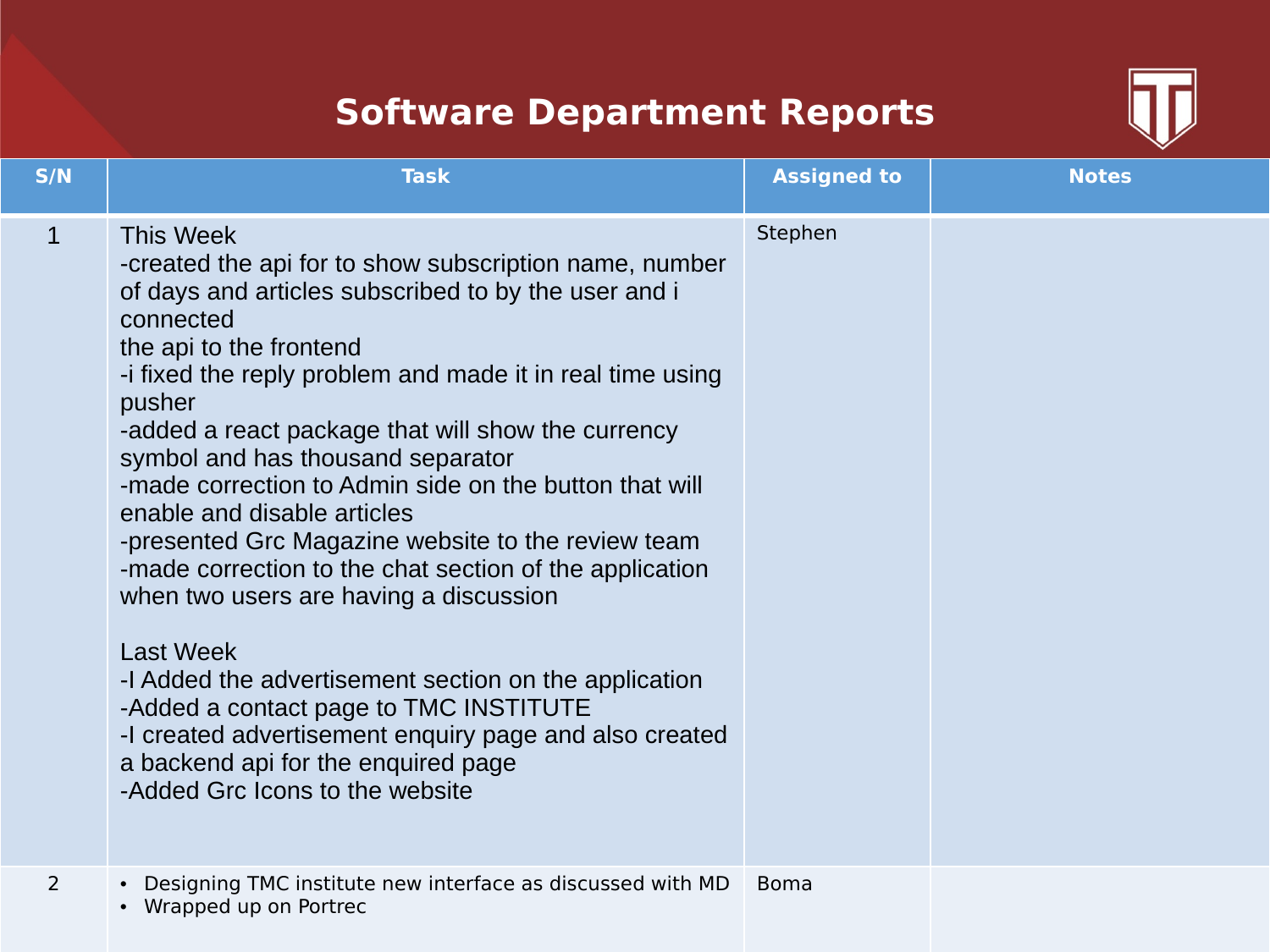

# Software Department Reports
| S/N | Task | Assigned to | Notes |
| --- | --- | --- | --- |
| 1 | This Week -created the api for to show subscription name, number of days and articles subscribed to by the user and i connected  the api to the frontend  -i fixed the reply problem and made it in real time using pusher  -added a react package that will show the currency symbol and has thousand separator -made correction to Admin side on the button that will enable and disable articles  -presented Grc Magazine website to the review team  -made correction to the chat section of the application when two users are having a discussion Last Week -I Added the advertisement section on the application  -Added a contact page to TMC INSTITUTE  -I created advertisement enquiry page and also created a backend api for the enquired page -Added Grc Icons to the website | Stephen |  |
| 2 | Designing TMC institute new interface as discussed with MD Wrapped up on Portrec | Boma |  |
|  |  |  |  |
|  |  |  |  |